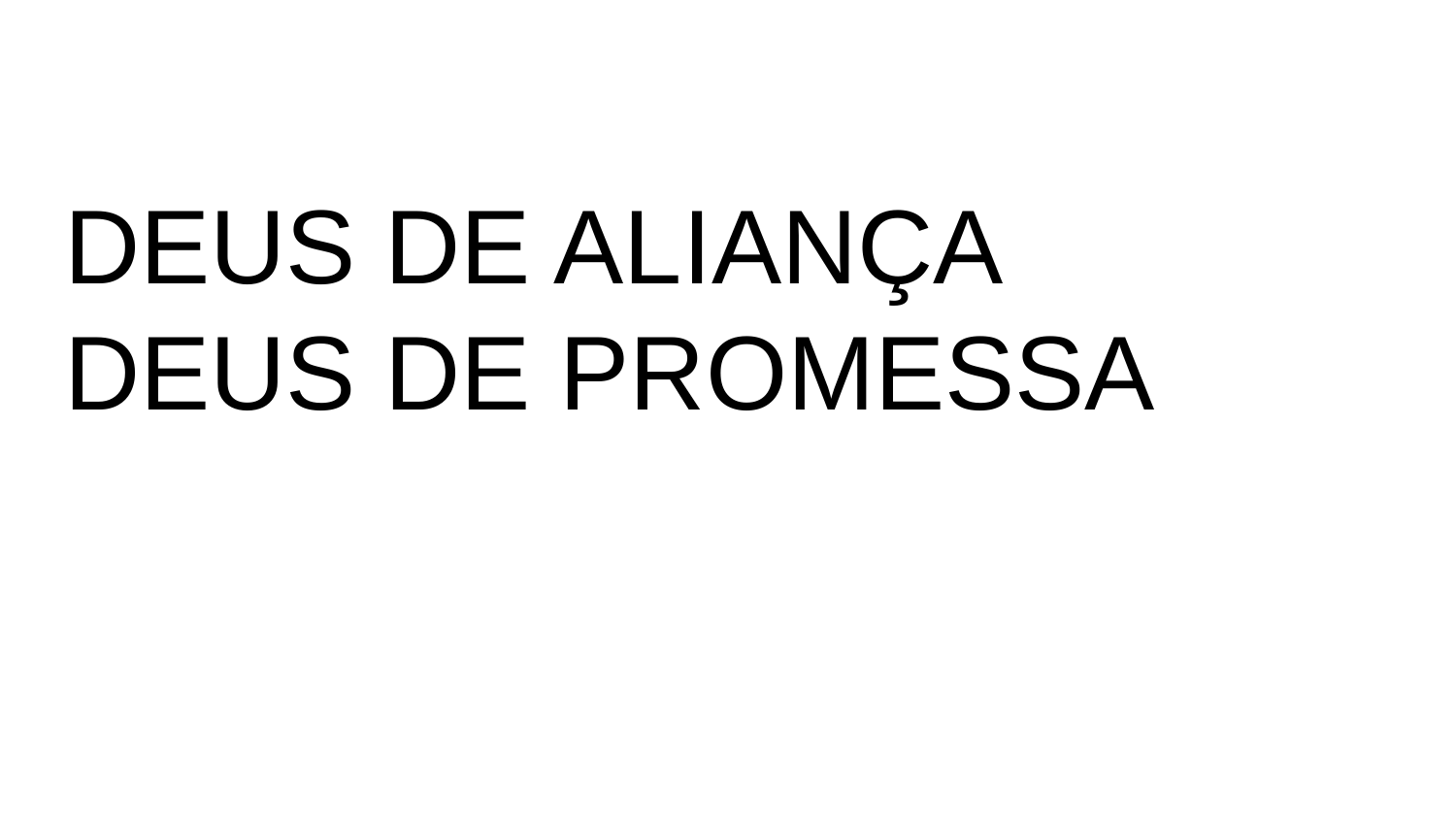

# DEUS DE ALIANÇA DEUS DE PROMESSA